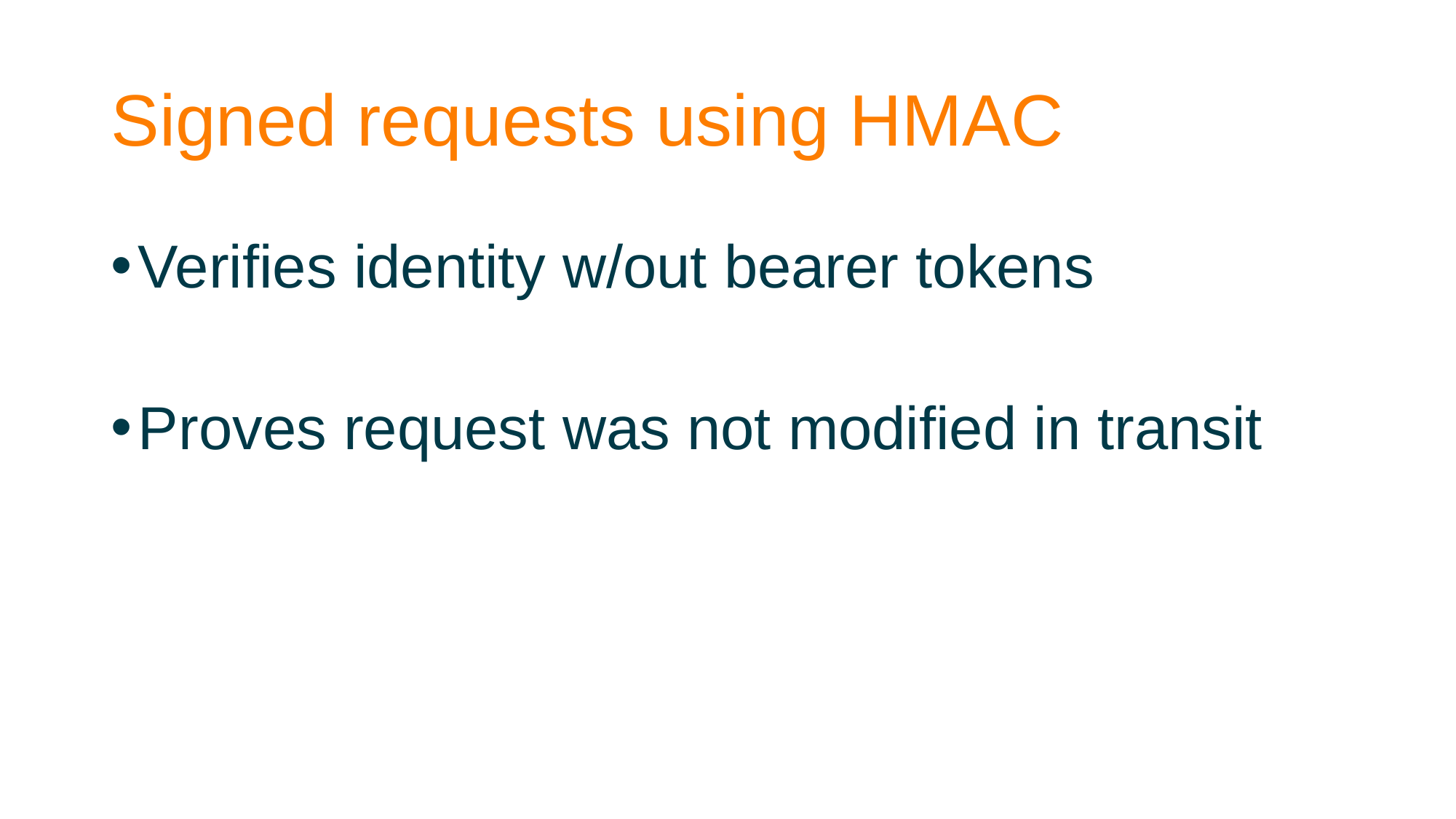

# Signed requests using HMAC
Verifies identity w/out bearer tokens

Proves request was not modified in transit